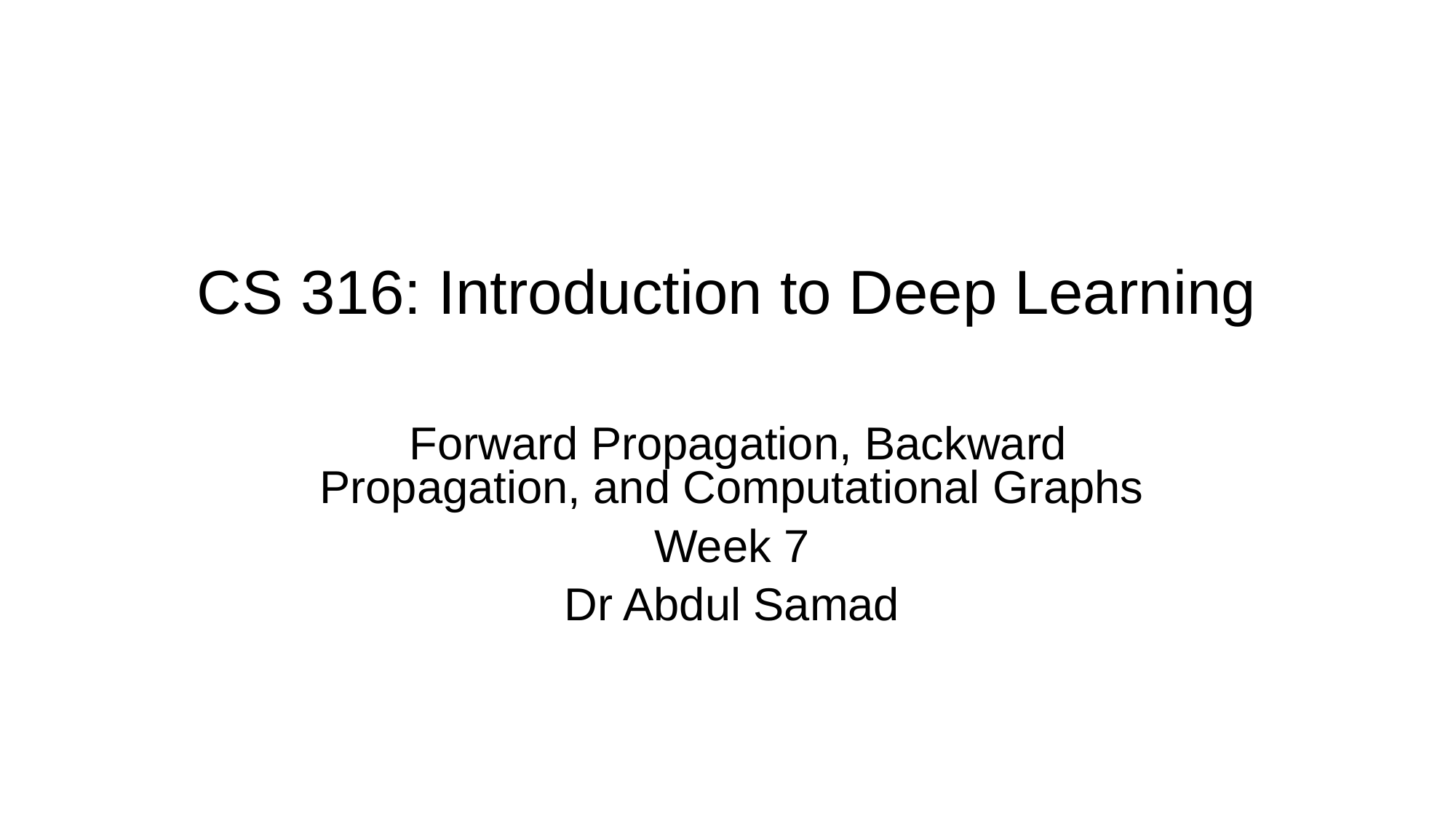

# CS 316: Introduction to Deep Learning
 Forward Propagation, Backward Propagation, and Computational Graphs
Week 7
Dr Abdul Samad